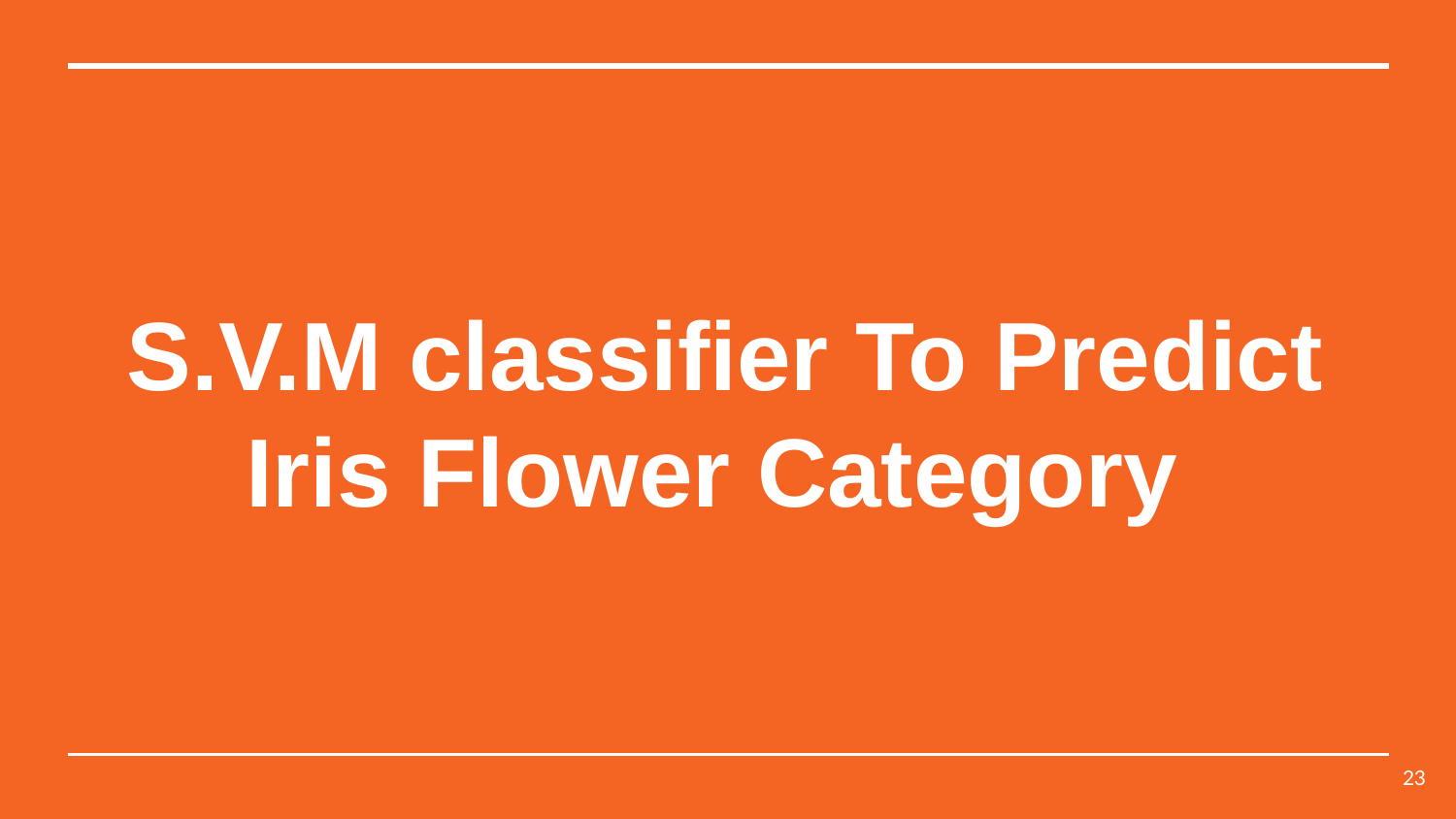

# S.V.M classifier To Predict Iris Flower Category
23